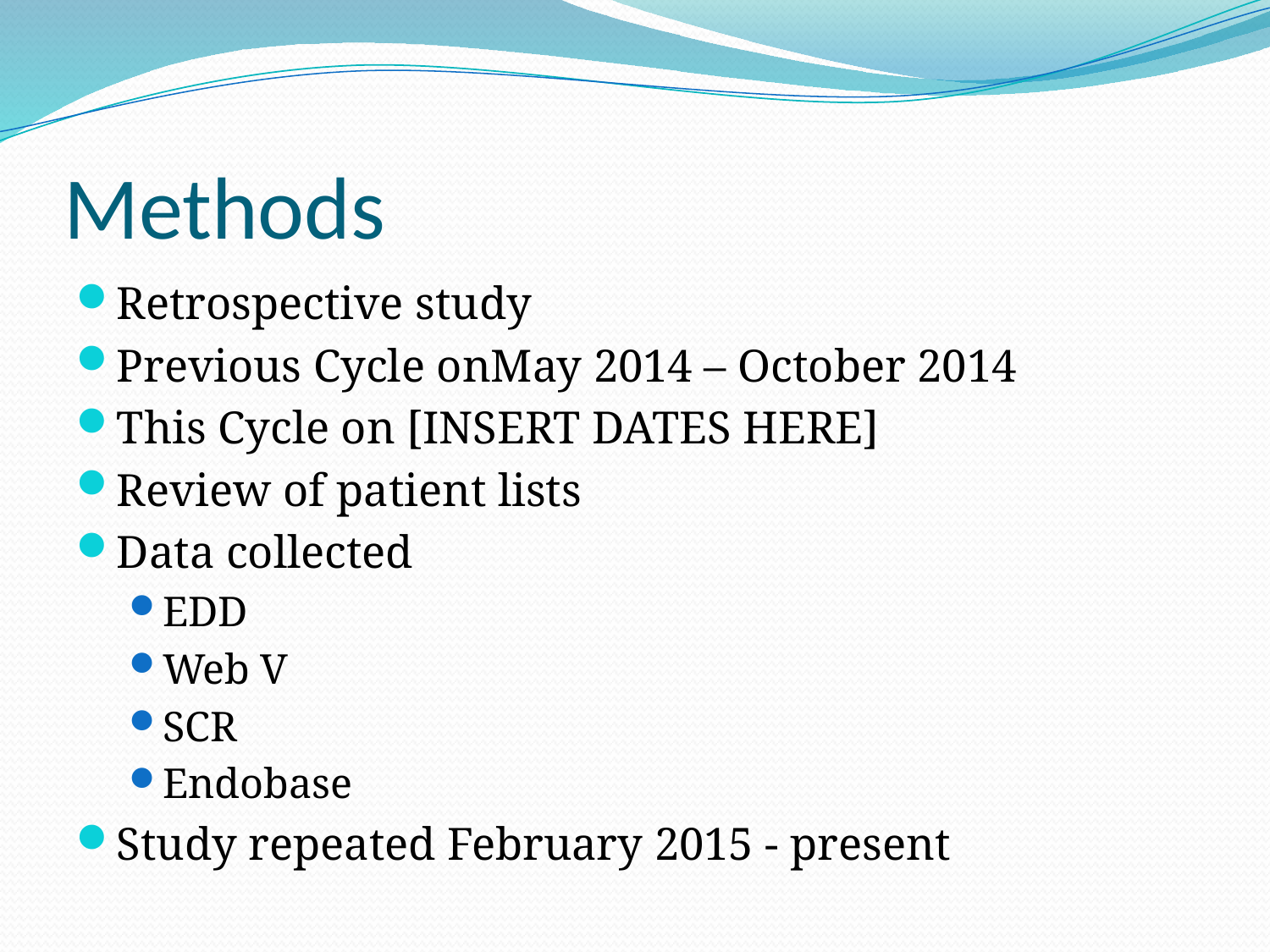

Methods
Retrospective study
Previous Cycle onMay 2014 – October 2014
This Cycle on [INSERT DATES HERE]
Review of patient lists
Data collected
EDD
Web V
SCR
Endobase
Study repeated February 2015 - present